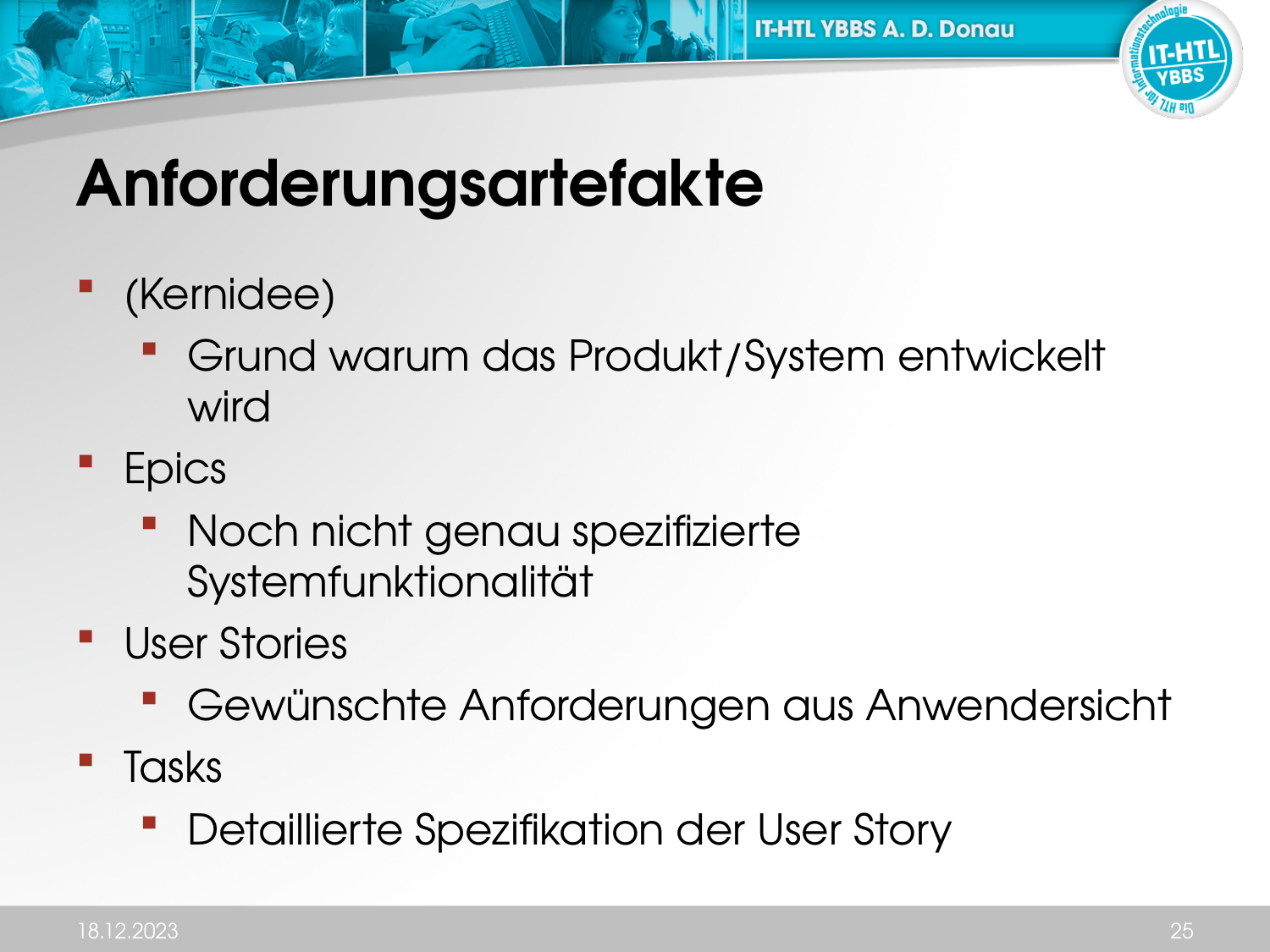

Anforderungsartefakte
(Kernidee)
Grund warum das Produkt/System entwickelt wird
Epics
Noch nicht genau spezifizierte Systemfunktionalität
User Stories
Gewünschte Anforderungen aus Anwendersicht
Tasks
Detaillierte Spezifikation der User Story
18.12.2023

25